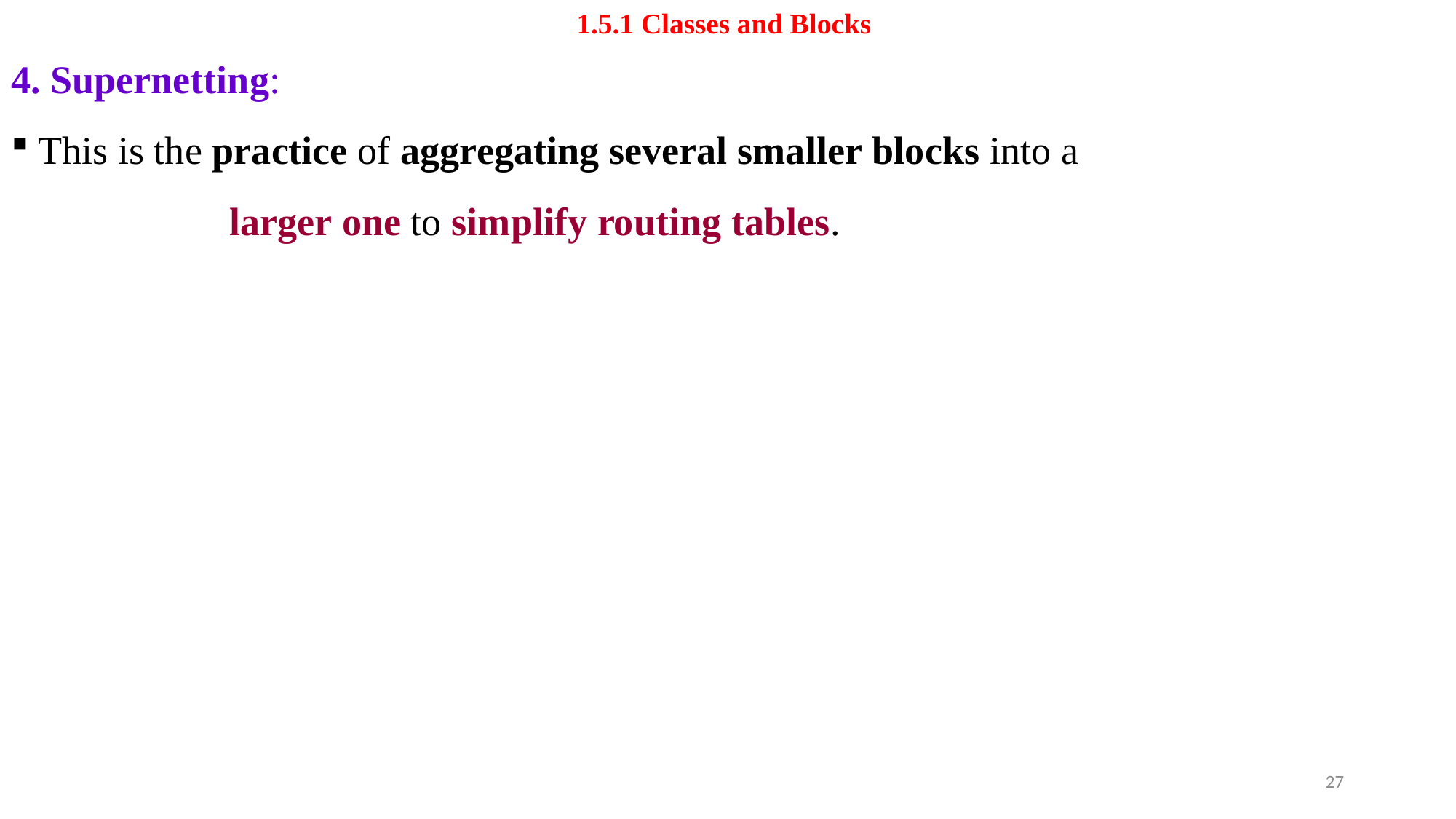

# 1.5.1 Classes and Blocks
4. Supernetting:
This is the practice of aggregating several smaller blocks into a
		larger one to simplify routing tables.
27